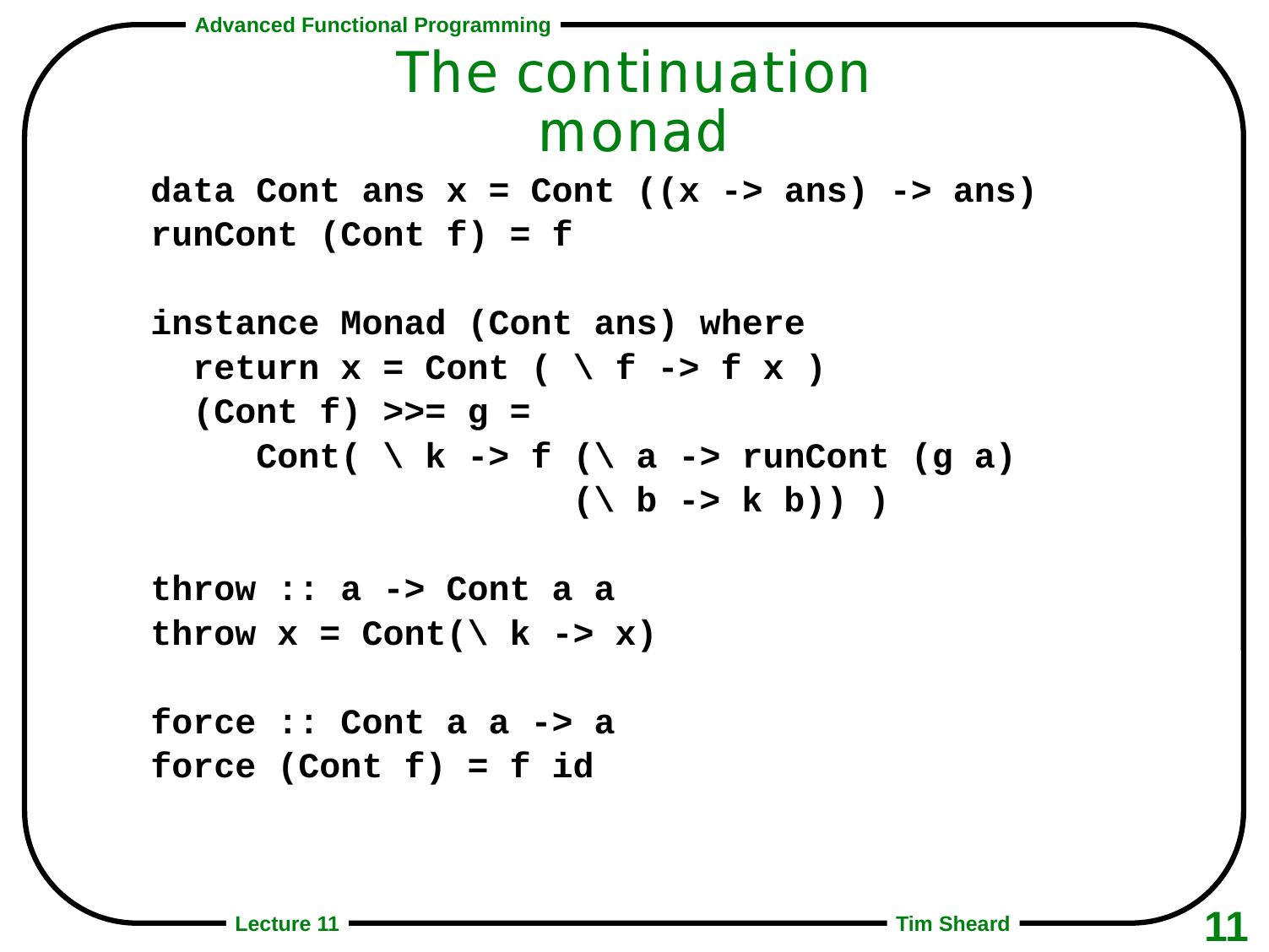

# The continuation monad
data Cont ans x = Cont ((x -> ans) -> ans)
runCont (Cont f) = f

instance Monad (Cont ans) where
  return x = Cont ( \ f -> f x )
  (Cont f) >>= g =
     Cont( \ k -> f (\ a -> runCont (g a)
                    (\ b -> k b)) )

throw :: a -> Cont a a
throw x = Cont(\ k -> x)

force :: Cont a a -> a
force (Cont f) = f id